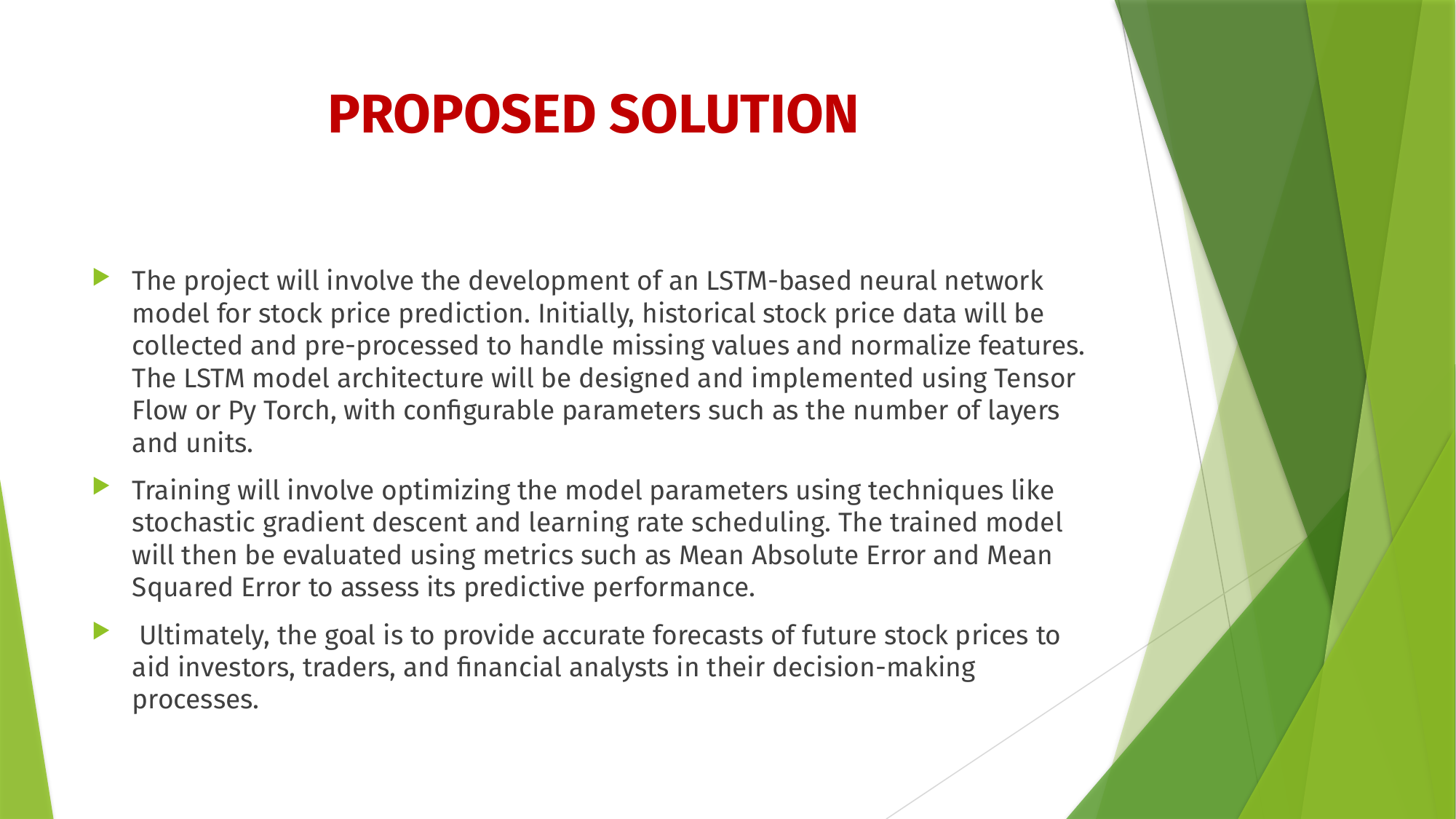

# PROPOSED SOLUTION
The project will involve the development of an LSTM-based neural network model for stock price prediction. Initially, historical stock price data will be collected and pre-processed to handle missing values and normalize features. The LSTM model architecture will be designed and implemented using Tensor Flow or Py Torch, with configurable parameters such as the number of layers and units.
Training will involve optimizing the model parameters using techniques like stochastic gradient descent and learning rate scheduling. The trained model will then be evaluated using metrics such as Mean Absolute Error and Mean Squared Error to assess its predictive performance.
 Ultimately, the goal is to provide accurate forecasts of future stock prices to aid investors, traders, and financial analysts in their decision-making processes.